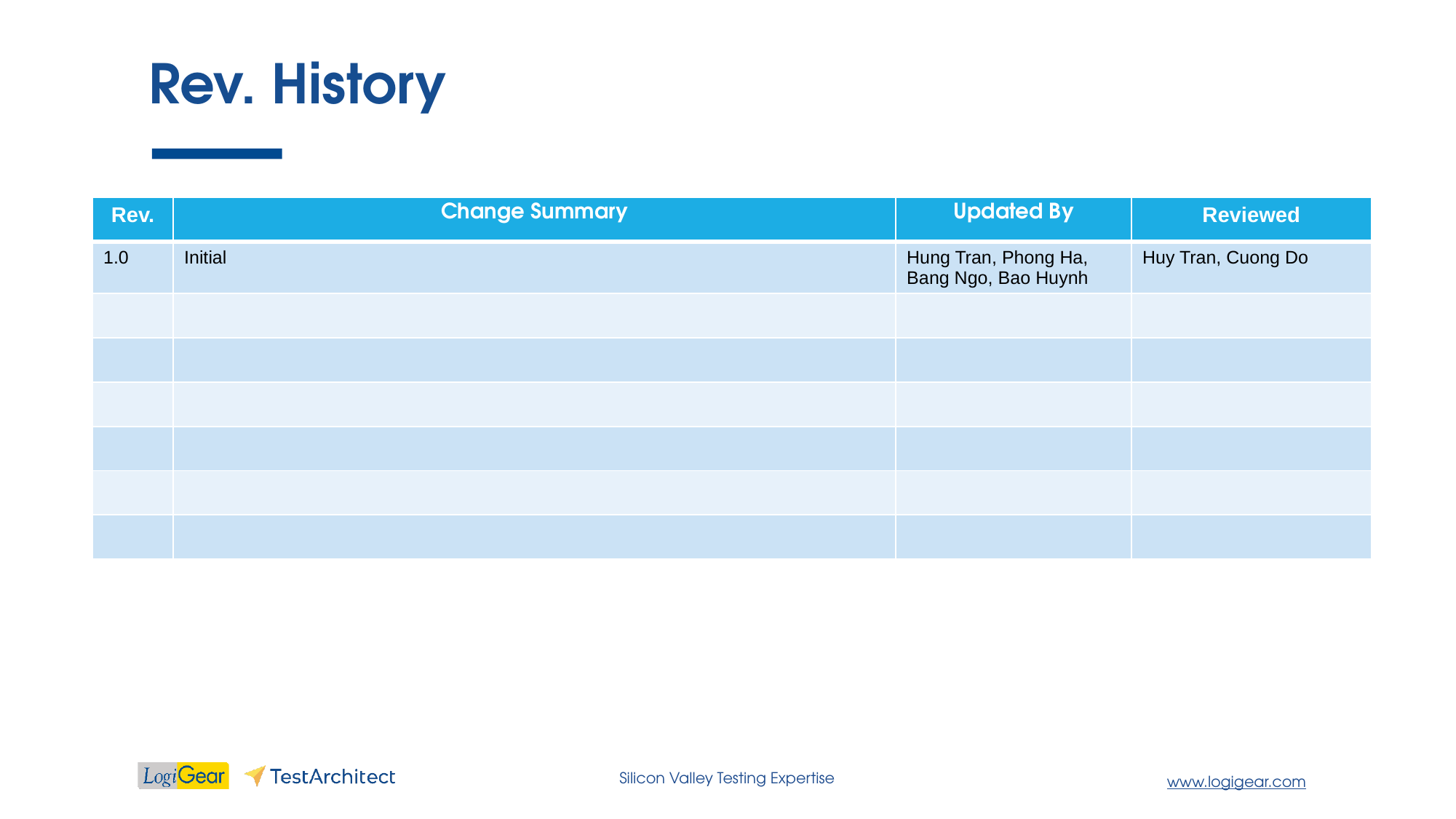

# Rev. History
| Rev. | Change Summary | Updated By | Reviewed |
| --- | --- | --- | --- |
| 1.0 | Initial | Hung Tran, Phong Ha, Bang Ngo, Bao Huynh | Huy Tran, Cuong Do |
|  |  |  |  |
|  |  |  |  |
|  |  |  |  |
|  |  |  |  |
|  |  |  |  |
|  |  |  |  |